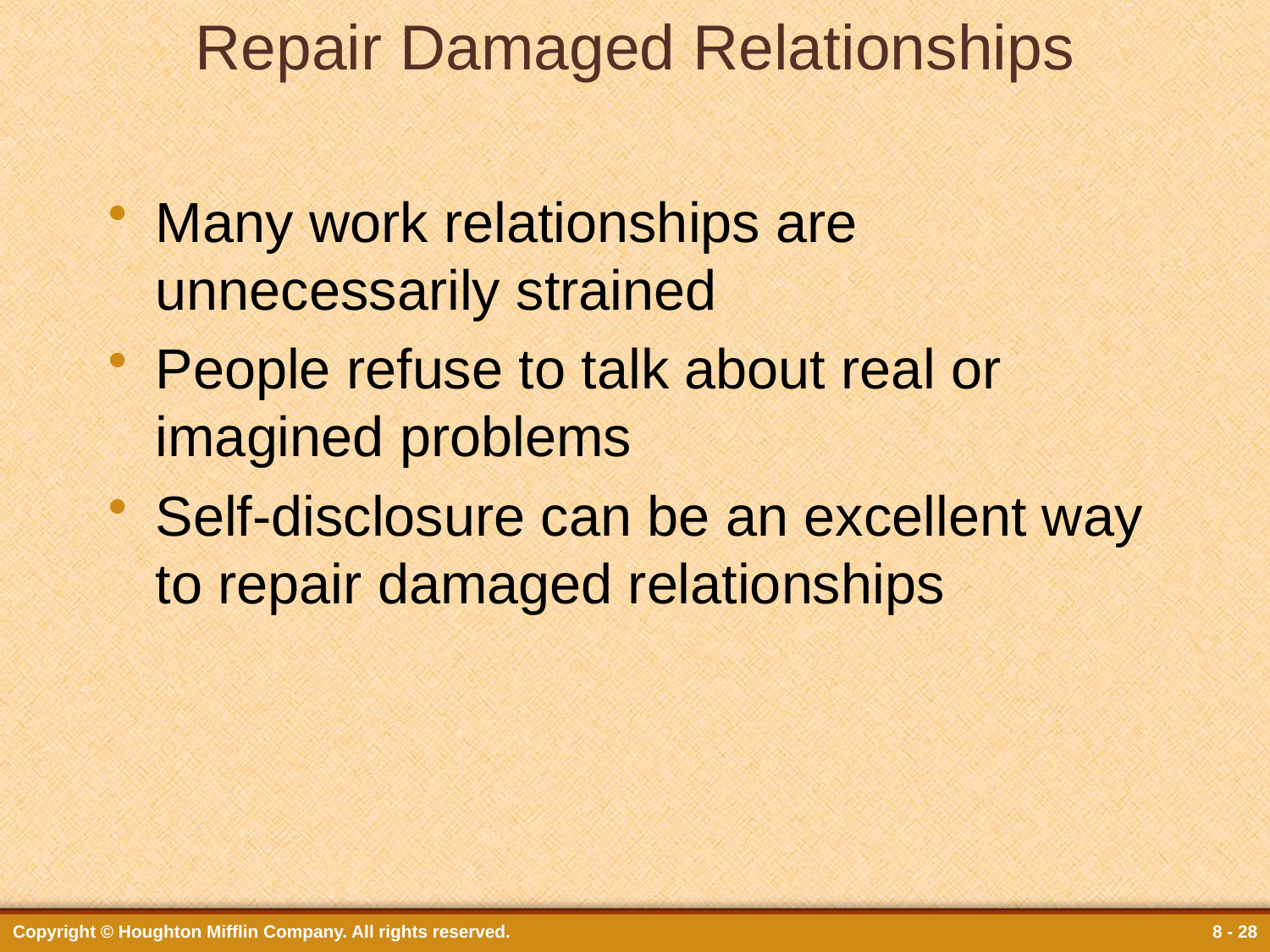

# Repair Damaged Relationships
Many work relationships are unnecessarily strained
People refuse to talk about real or imagined problems
Self-disclosure can be an excellent way to repair damaged relationships
Copyright © Houghton Mifflin Company. All rights reserved.
8 - 28